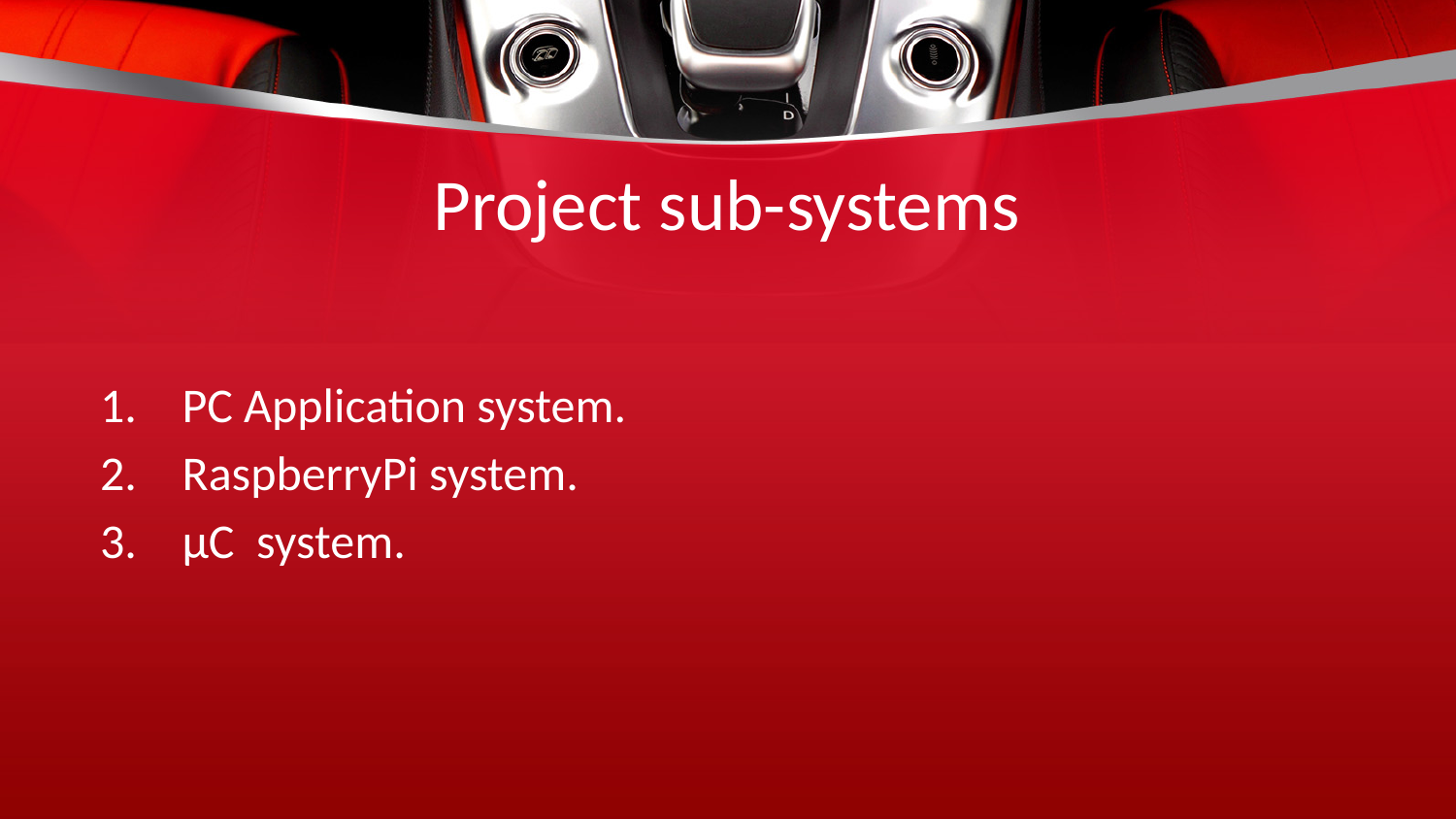

# Project sub-systems
PC Application system.
RaspberryPi system.
µC  system.